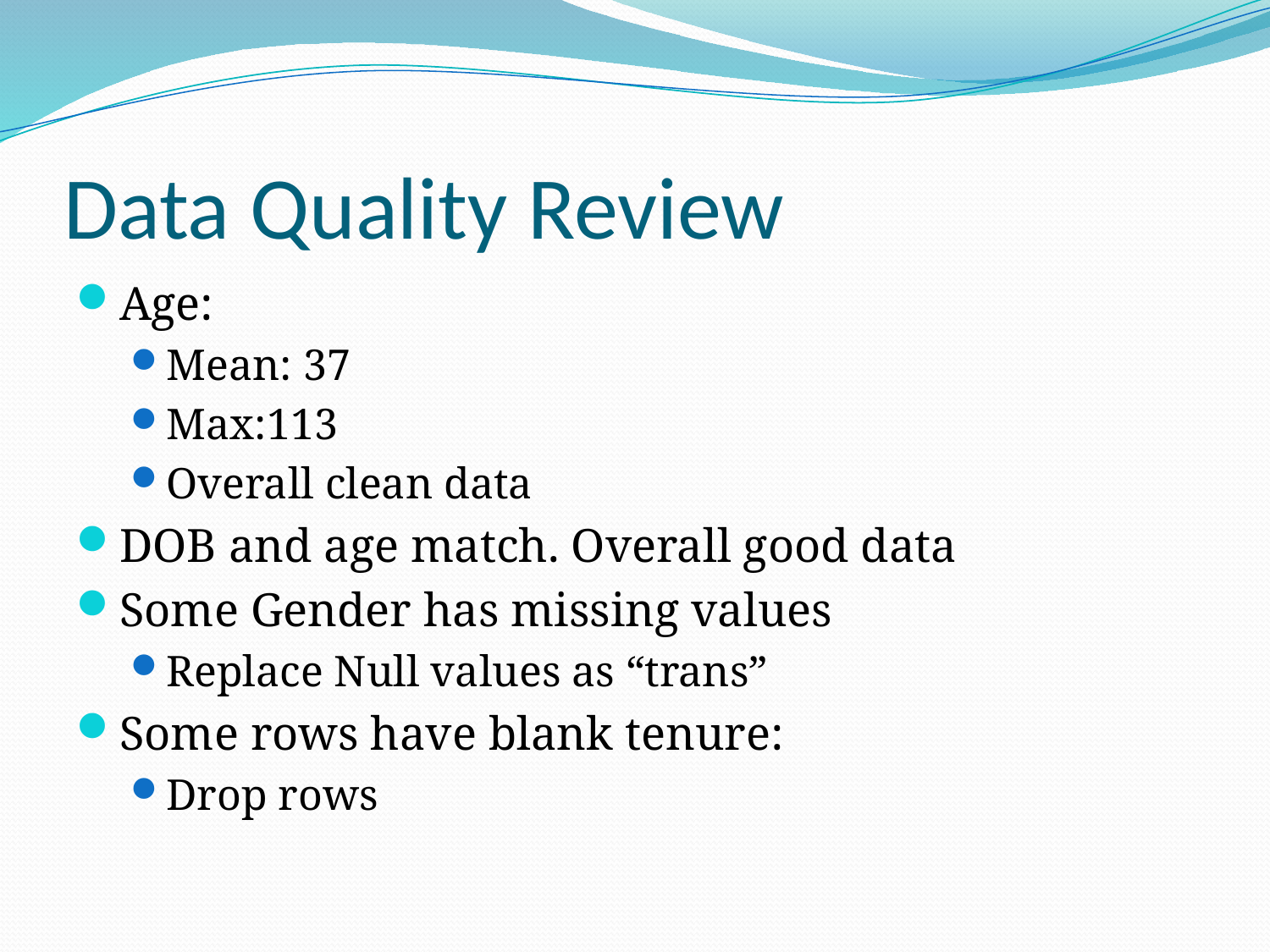

# Data Quality Review
Age:
Mean: 37
Max:113
Overall clean data
DOB and age match. Overall good data
Some Gender has missing values
Replace Null values as “trans”
Some rows have blank tenure:
Drop rows